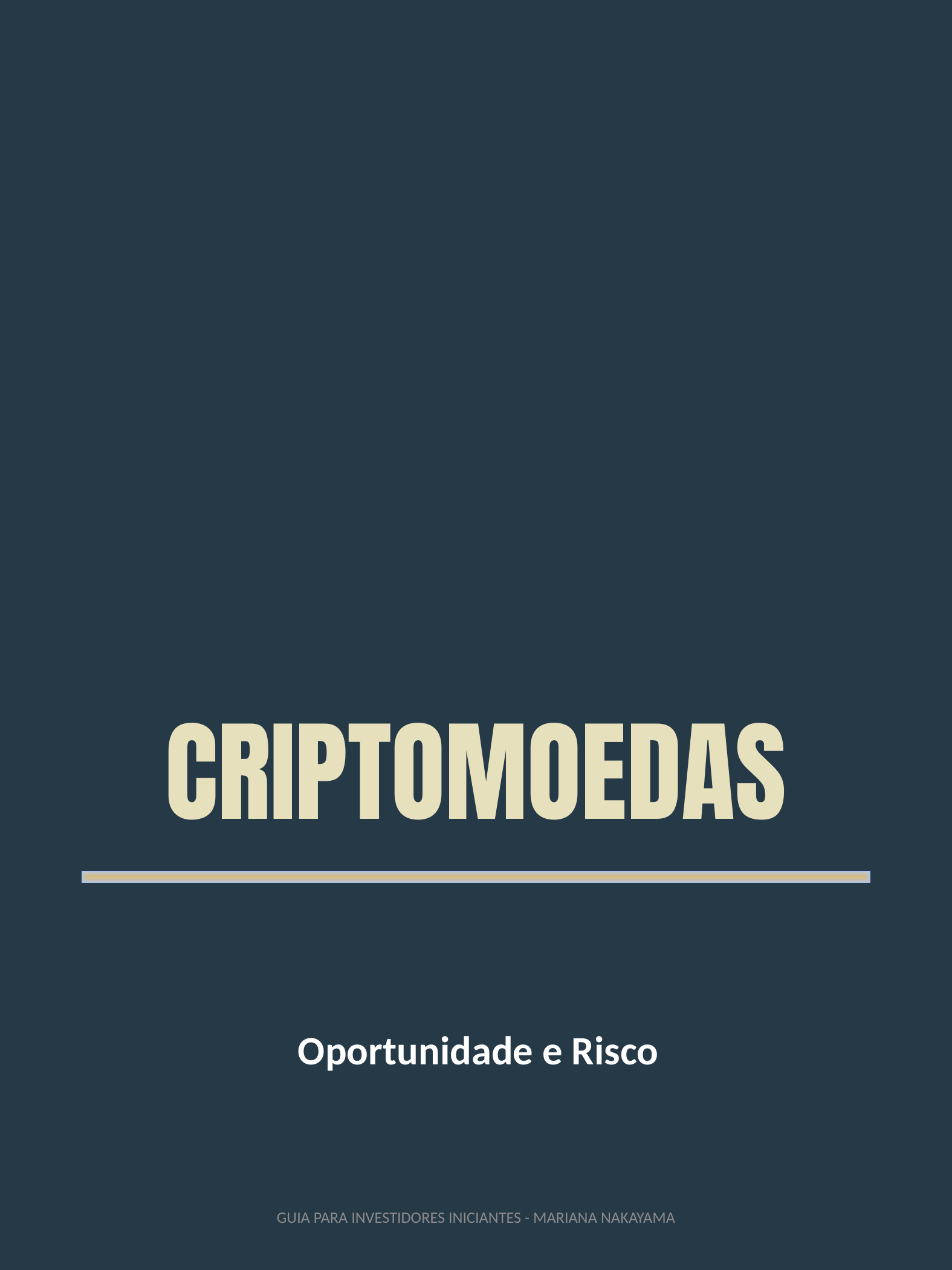

v
06
CRIPTOMOEDAS

Oportunidade e Risco
13
GUIA PARA INVESTIDORES INICIANTES - MARIANA NAKAYAMA